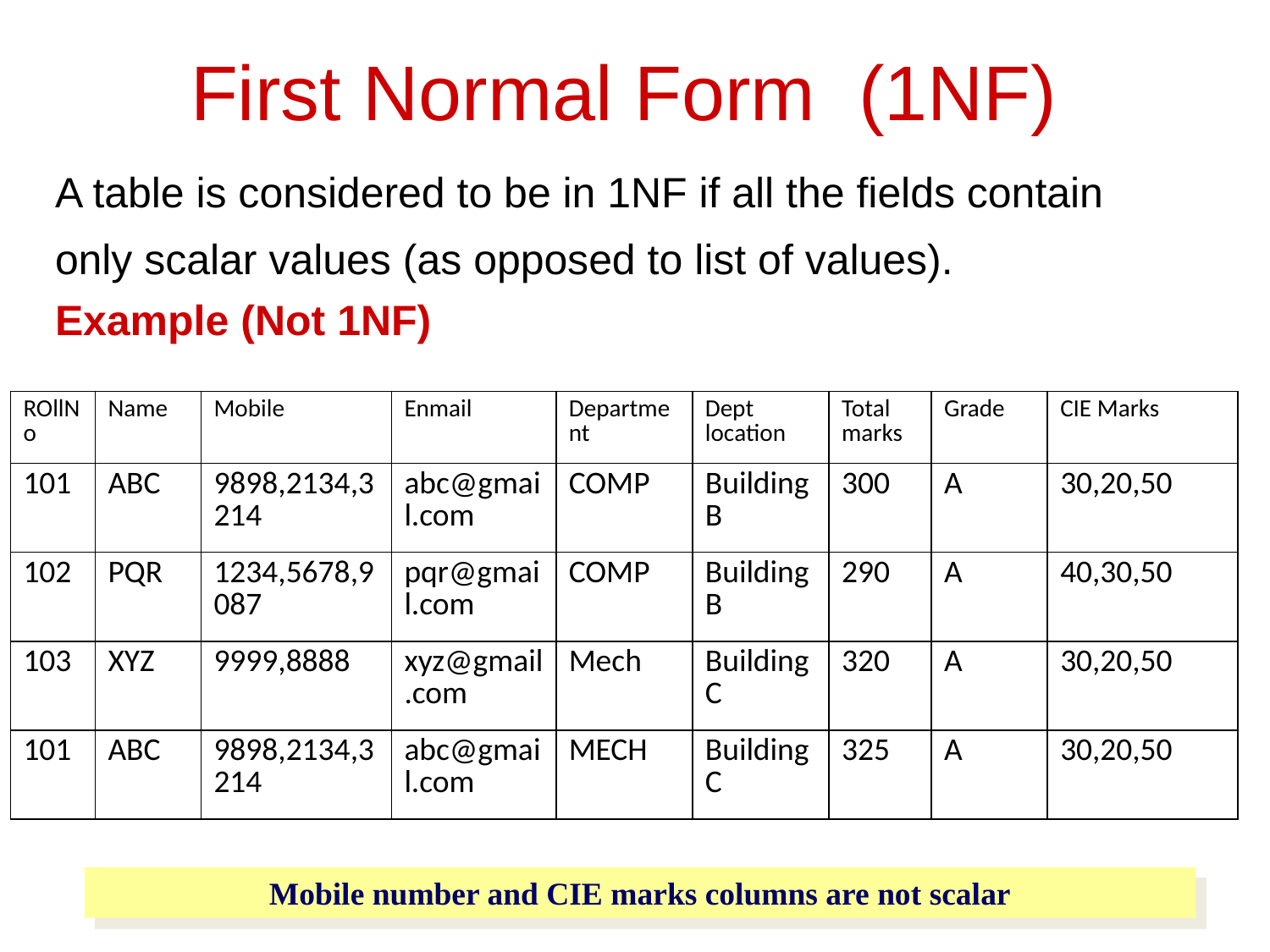

First Normal Form  (1NF)
A table is considered to be in 1NF if all the fields contain
only scalar values (as opposed to list of values).
Example (Not 1NF)
| ROllNo | Name | Mobile | Enmail | Department | Dept location | Total marks | Grade | CIE Marks |
| --- | --- | --- | --- | --- | --- | --- | --- | --- |
| 101 | ABC | 9898,2134,3214 | abc@gmail.com | COMP | Building B | 300 | A | 30,20,50 |
| 102 | PQR | 1234,5678,9087 | pqr@gmail.com | COMP | Building B | 290 | A | 40,30,50 |
| 103 | XYZ | 9999,8888 | xyz@gmail.com | Mech | Building C | 320 | A | 30,20,50 |
| 101 | ABC | 9898,2134,3214 | abc@gmail.com | MECH | Building C | 325 | A | 30,20,50 |
Mobile number and CIE marks columns are not scalar